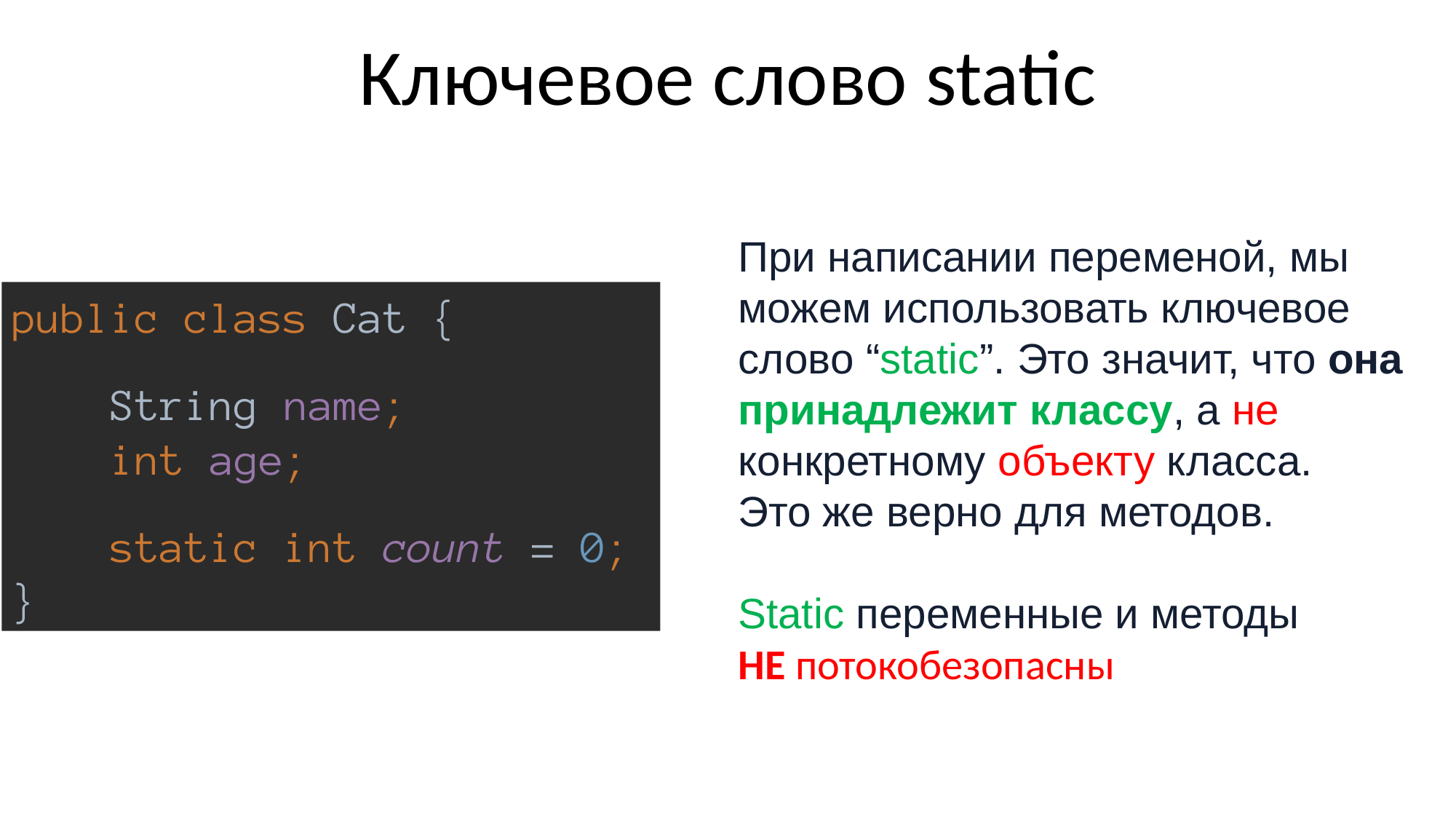

Ключевое слово static

При написании переменой, мы можем использовать ключевое слово “static”. Это значит, что она принадлежит классу, а не конкретному объекту класса.
Это же верно для методов.

Static переменные и методы
НЕ потокобезопасны
public class Cat {
    String name;
    int age;
    static int count = 0;
}